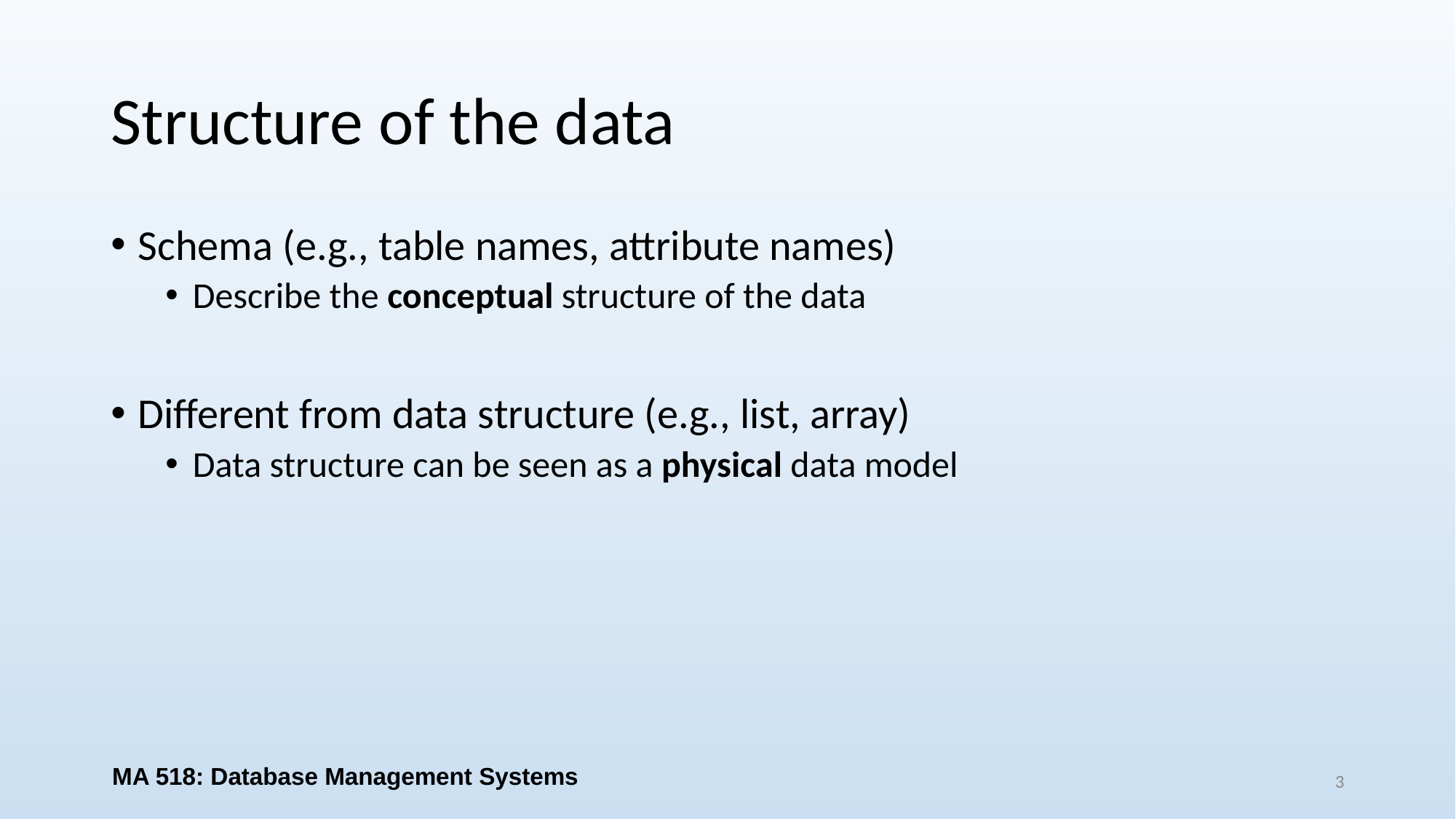

# Structure of the data
Schema (e.g., table names, attribute names)
Describe the conceptual structure of the data

Different from data structure (e.g., list, array)
Data structure can be seen as a physical data model

MA 518: Database Management Systems
3